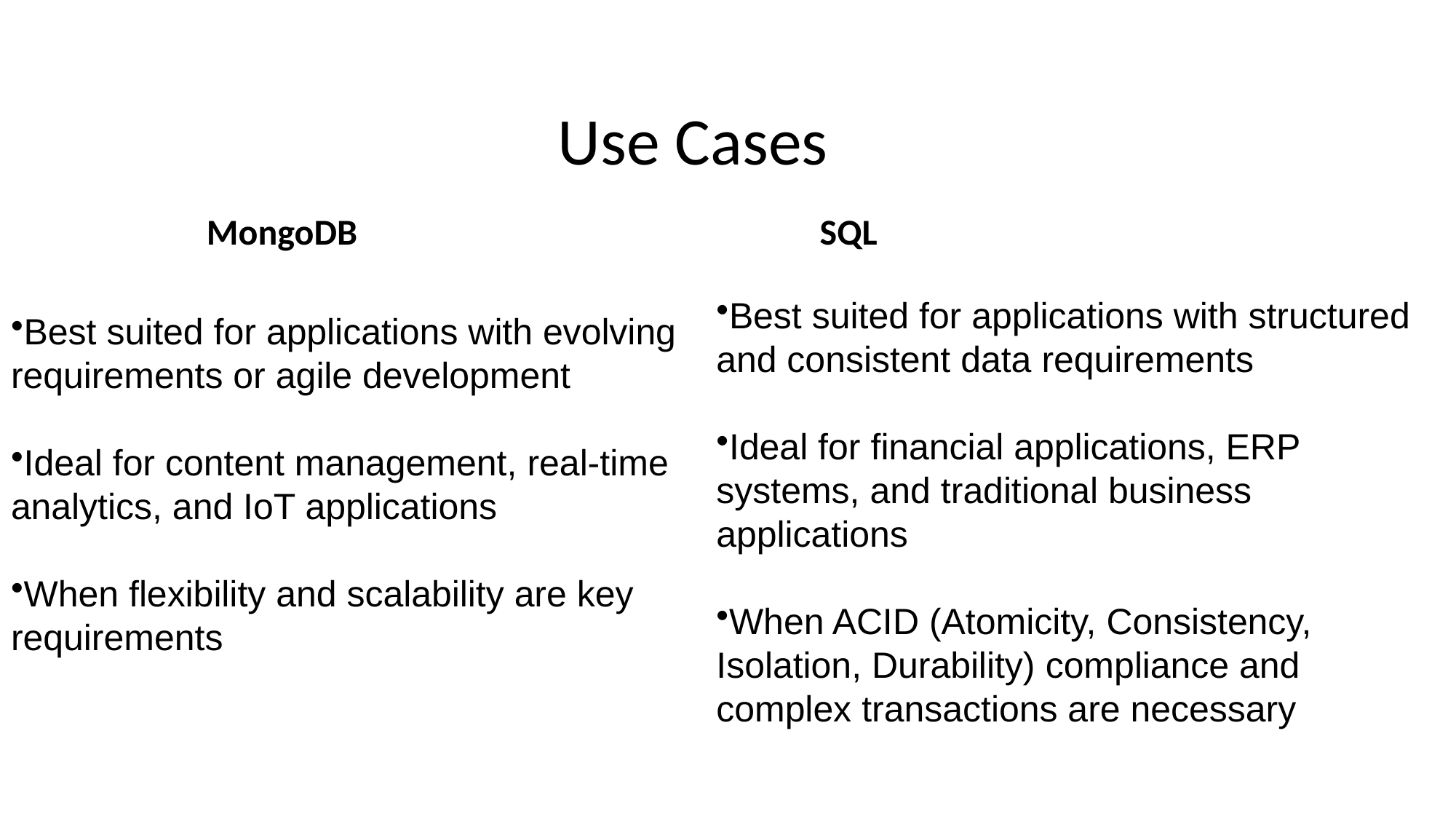

# Use Cases
SQL
MongoDB

Best suited for applications with structured and consistent data requirements

Ideal for financial applications, ERP systems, and traditional business applications

When ACID (Atomicity, Consistency, Isolation, Durability) compliance and complex transactions are necessary

Best suited for applications with evolving requirements or agile development

Ideal for content management, real-time analytics, and IoT applications

When flexibility and scalability are key requirements